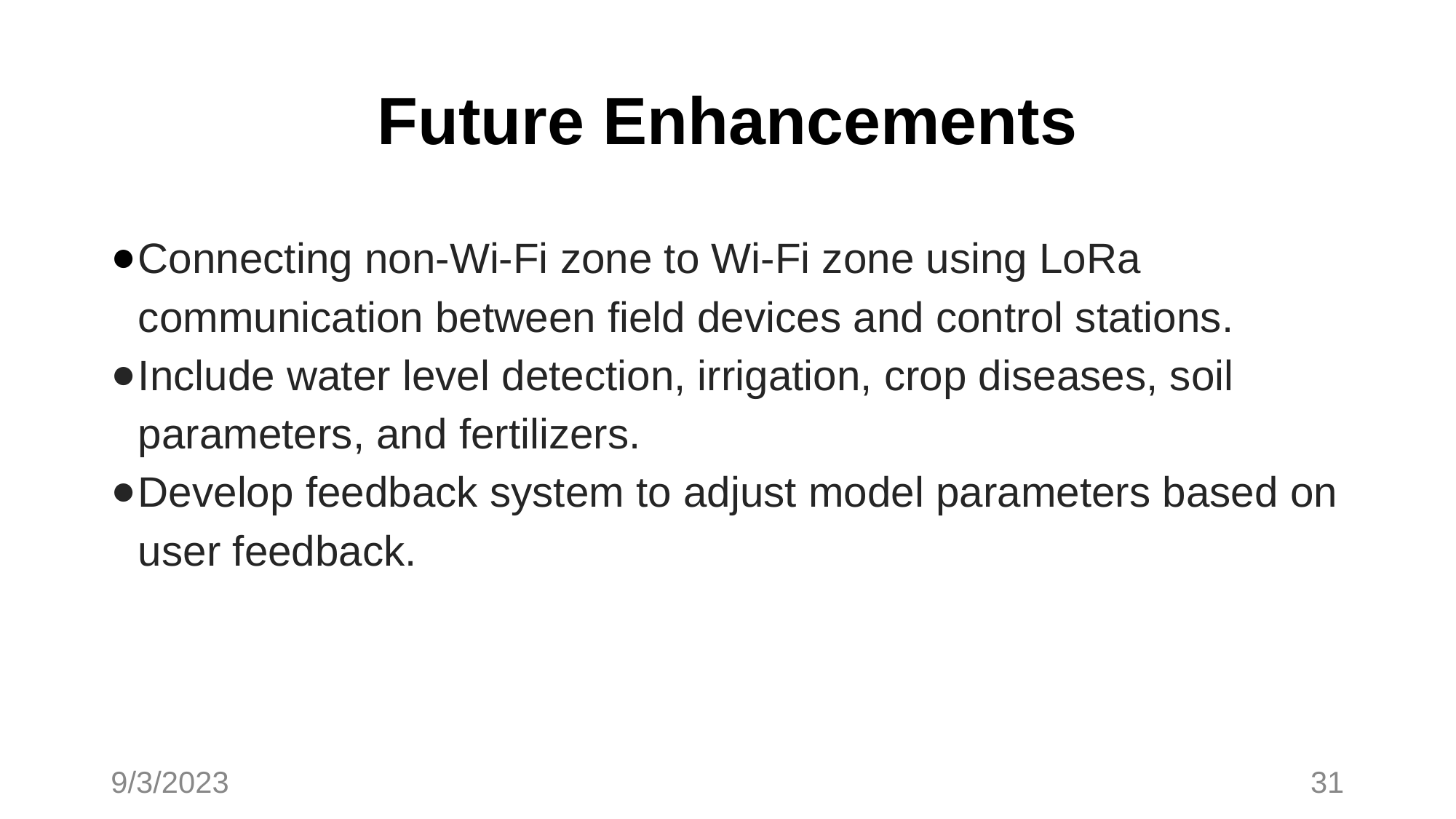

# Future Enhancements
Connecting non-Wi-Fi zone to Wi-Fi zone using LoRa communication between field devices and control stations.
Include water level detection, irrigation, crop diseases, soil parameters, and fertilizers.
Develop feedback system to adjust model parameters based on user feedback.

9/3/2023
31